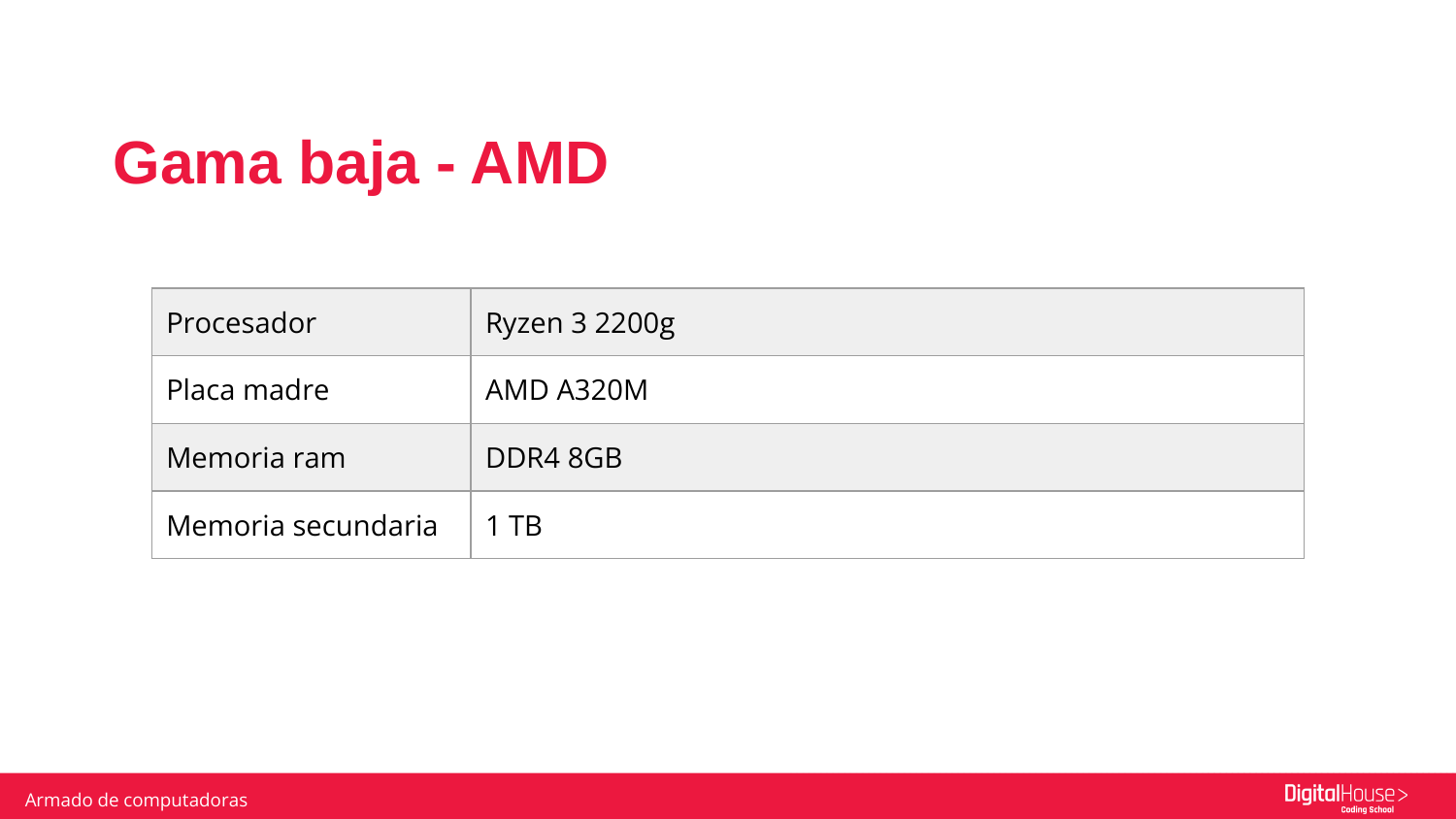

Gama baja - AMD

| Procesador | Ryzen 3 2200g |
| --- | --- |
| Placa madre | AMD A320M |
| Memoria ram | DDR4 8GB |
| Memoria secundaria | 1 TB |